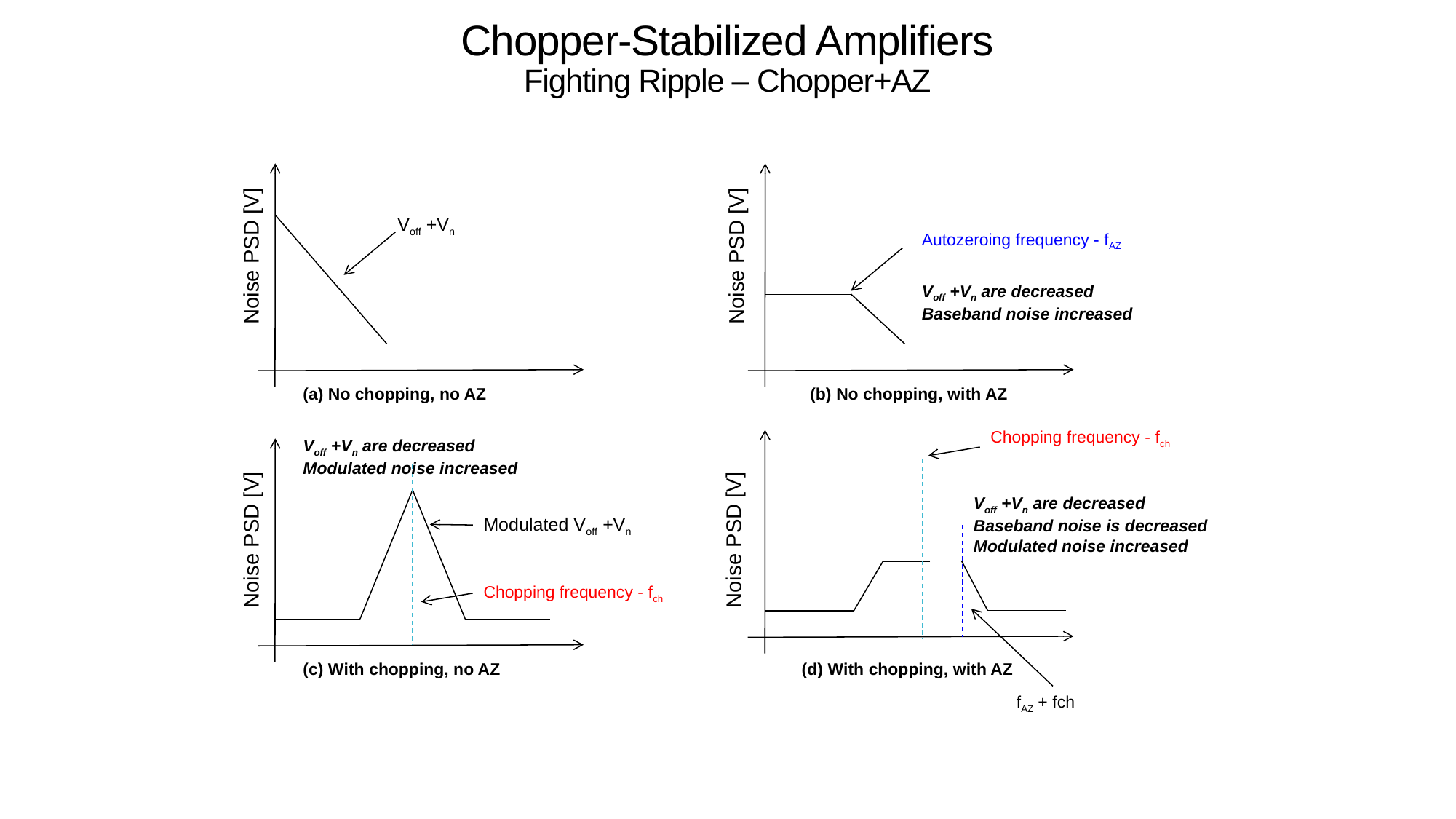

# Chopper-Stabilized Amplifiers Fighting Ripple – Chopper+AZ
Noise PSD [V]
Voff +Vn
(a) No chopping, no AZ
Noise PSD [V]
Autozeroing frequency - fAZ
Voff +Vn are decreased
Baseband noise increased
(b) No chopping, with AZ
Chopping frequency - fch
Noise PSD [V]
Voff +Vn are decreased
Baseband noise is decreased
Modulated noise increased
(d) With chopping, with AZ
fAZ + fch
Voff +Vn are decreased
Modulated noise increased
Noise PSD [V]
Modulated Voff +Vn
(c) With chopping, no AZ

Chopping frequency - fch